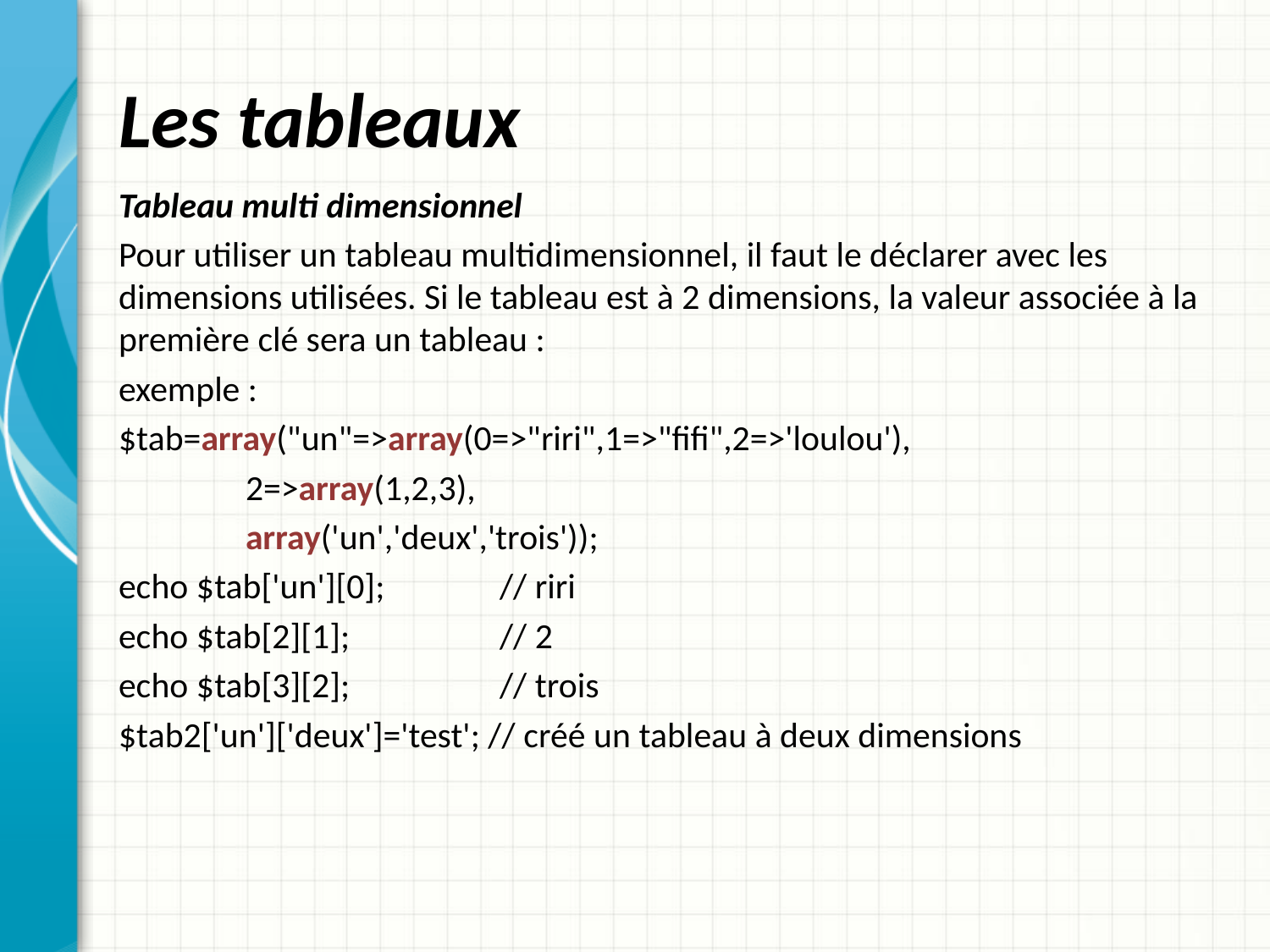

# Les tableaux
Tableau multi dimensionnel
Pour utiliser un tableau multidimensionnel, il faut le déclarer avec les dimensions utilisées. Si le tableau est à 2 dimensions, la valeur associée à la première clé sera un tableau :
exemple :
$tab=array("un"=>array(0=>"riri",1=>"fifi",2=>'loulou'),
	2=>array(1,2,3),
	array('un','deux','trois'));
echo $tab['un'][0]; 	// riri
echo $tab[2][1]; 		// 2
echo $tab[3][2]; 		// trois
$tab2['un']['deux']='test'; // créé un tableau à deux dimensions